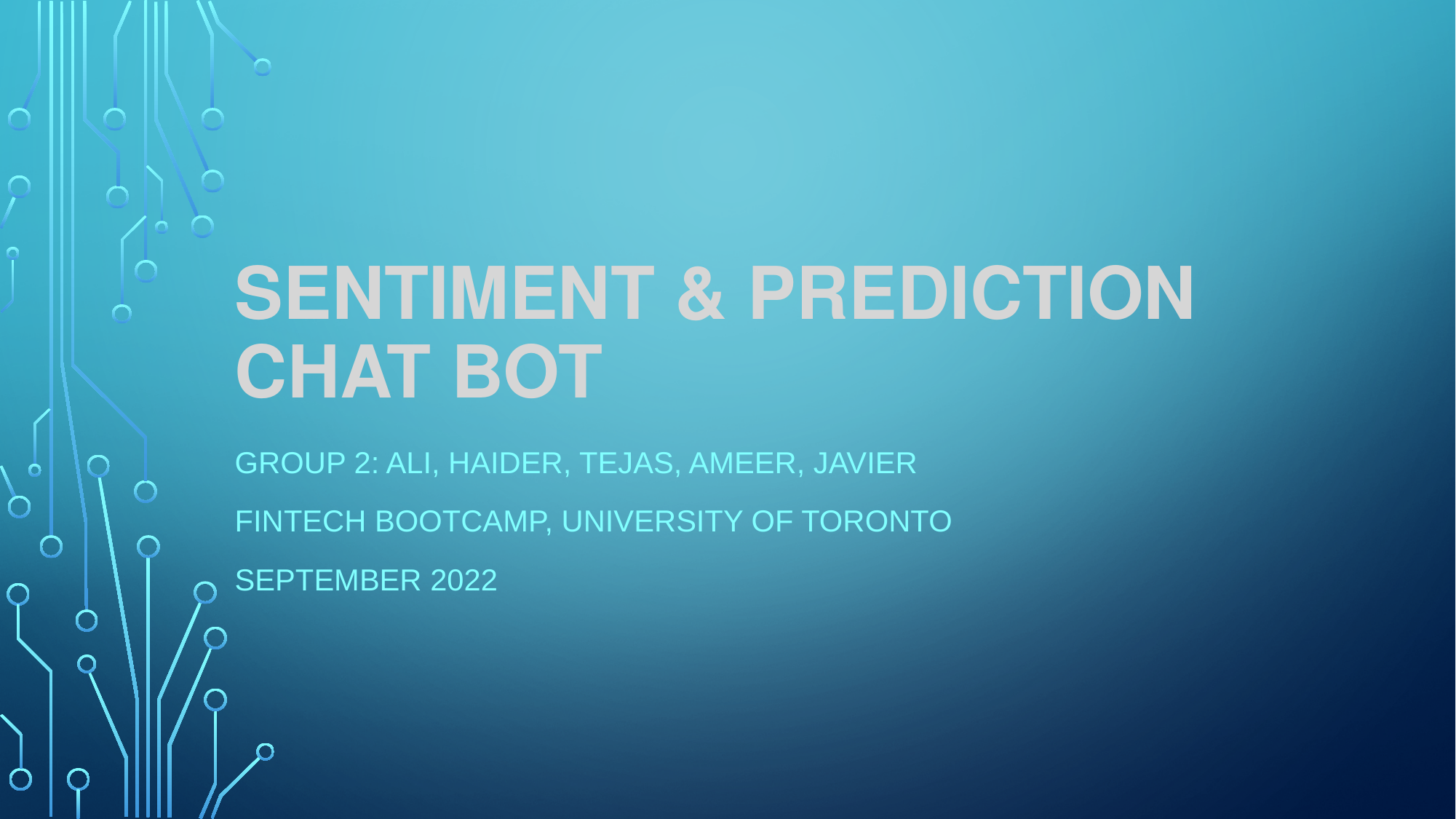

# Sentiment & prediction CHAT BOT
GROUP 2: ALI, HAIDER, TEJAS, AMEER, JAVIER
FINTECH BOOTCAMP, UNIVERSITY OF TORONTO
SEPTEMBER 2022